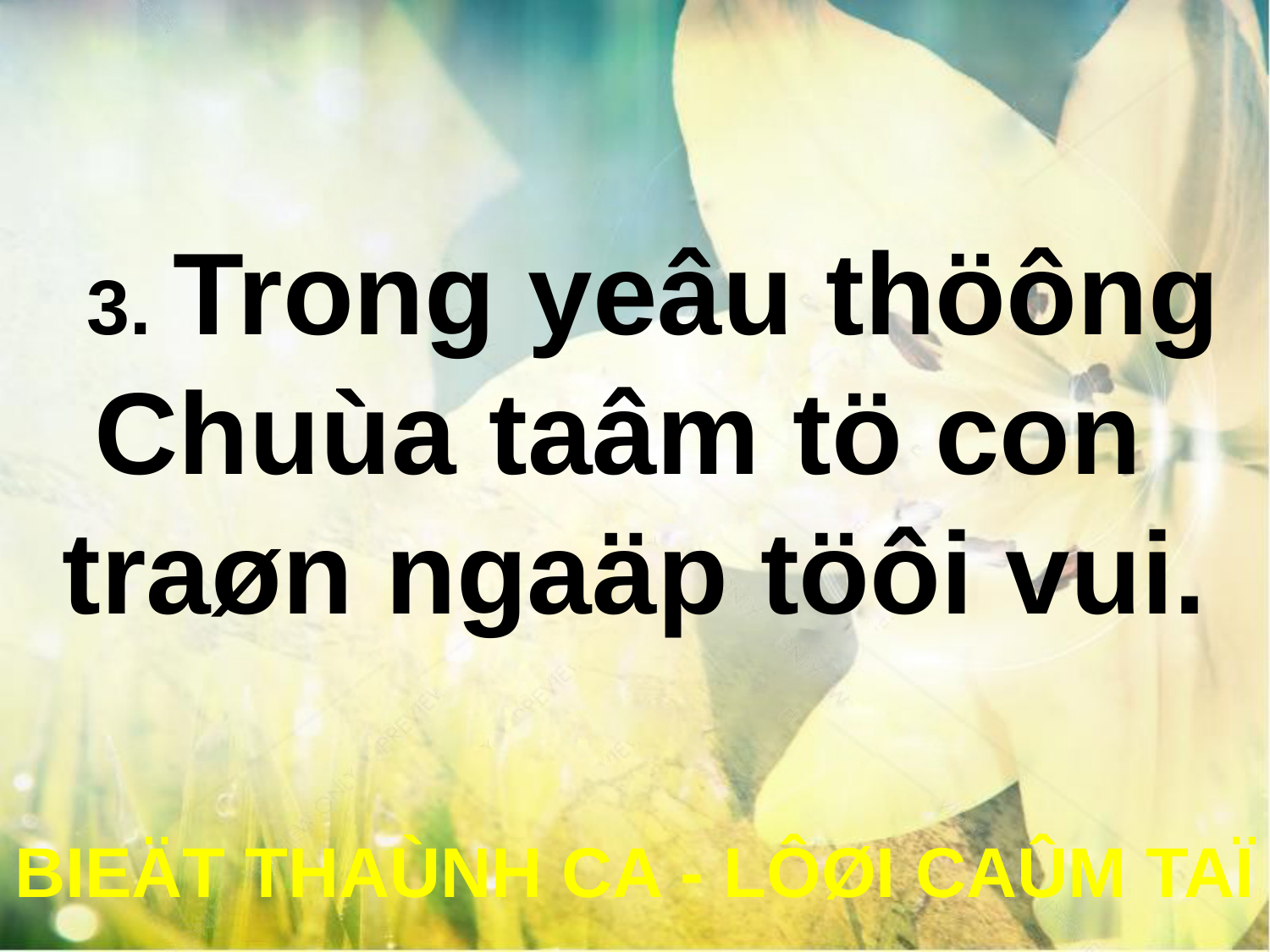

3. Trong yeâu thöông Chuùa taâm tö con
traøn ngaäp töôi vui.
BIEÄT THAÙNH CA - LÔØI CAÛM TAÏ